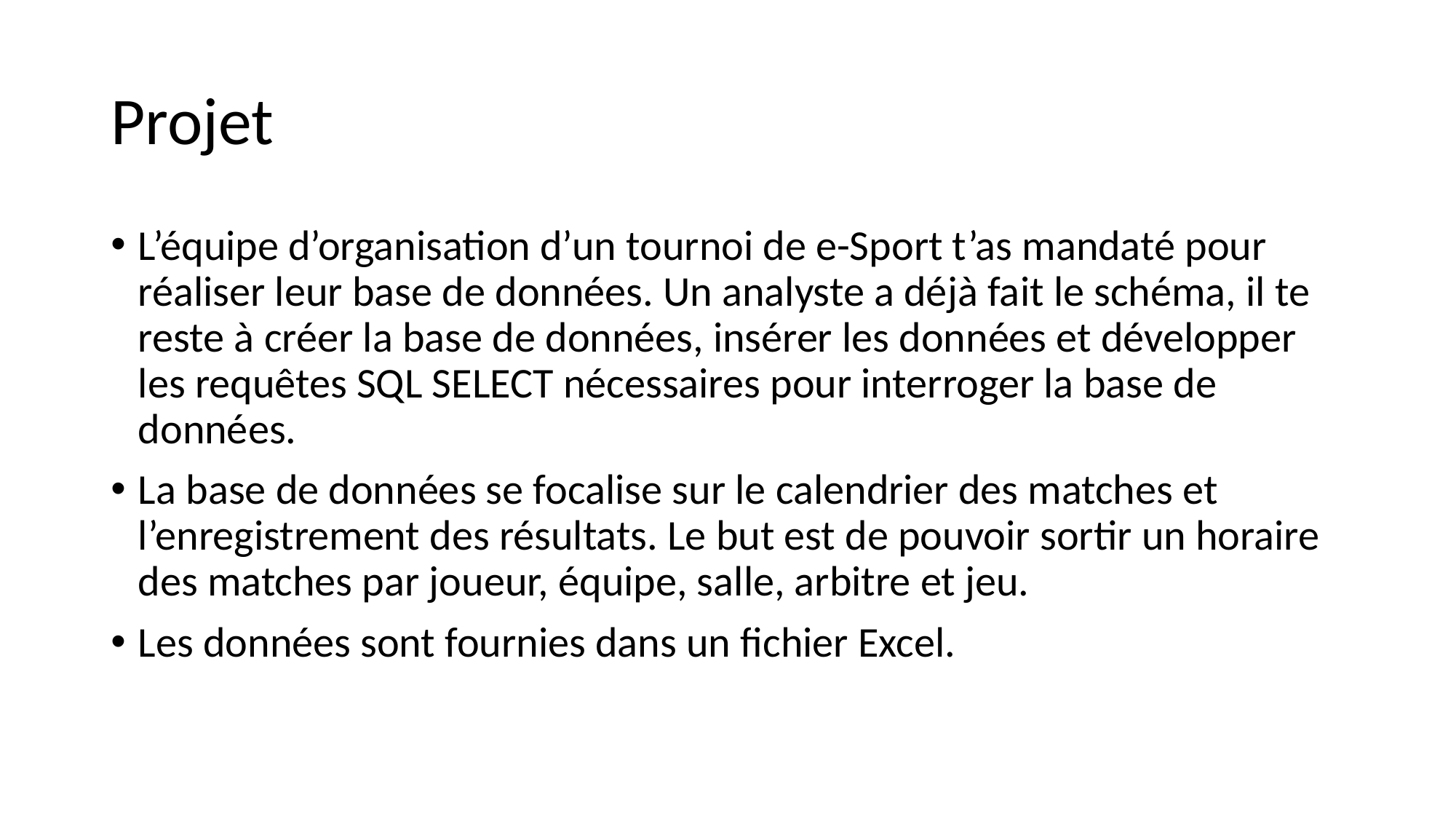

# Projet
L’équipe d’organisation d’un tournoi de e-Sport t’as mandaté pour réaliser leur base de données. Un analyste a déjà fait le schéma, il te reste à créer la base de données, insérer les données et développer les requêtes SQL SELECT nécessaires pour interroger la base de données.
La base de données se focalise sur le calendrier des matches et l’enregistrement des résultats. Le but est de pouvoir sortir un horaire des matches par joueur, équipe, salle, arbitre et jeu.
Les données sont fournies dans un fichier Excel.